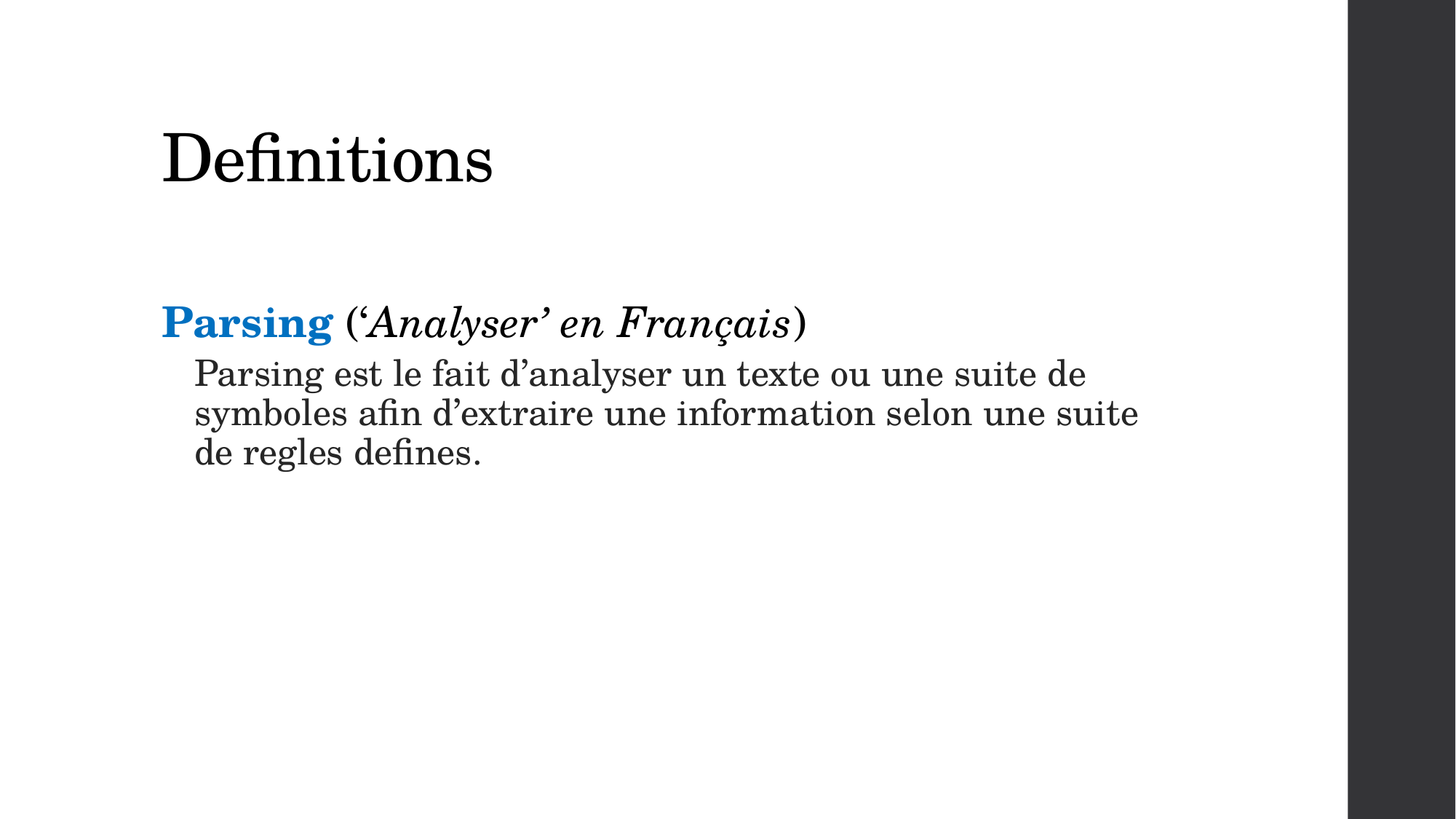

# Definitions

Parsing (‘Analyser’ en Français)
Parsing est le fait d’analyser un texte ou une suite de symboles afin d’extraire une information selon une suite de regles defines.